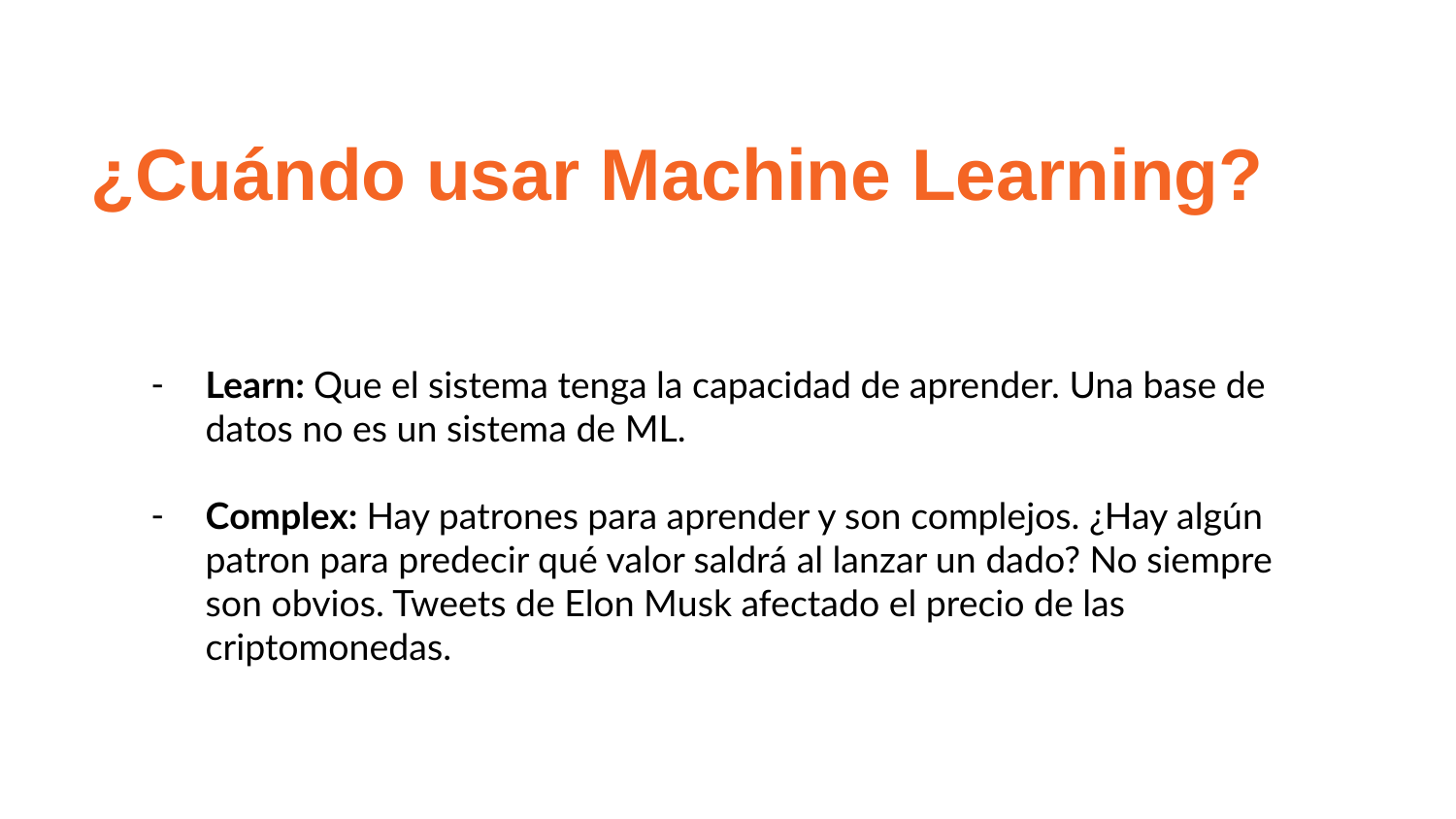

¿Cuándo usar Machine Learning?
Learn: Que el sistema tenga la capacidad de aprender. Una base de datos no es un sistema de ML.

Complex: Hay patrones para aprender y son complejos. ¿Hay algún patron para predecir qué valor saldrá al lanzar un dado? No siempre son obvios. Tweets de Elon Musk afectado el precio de las criptomonedas.